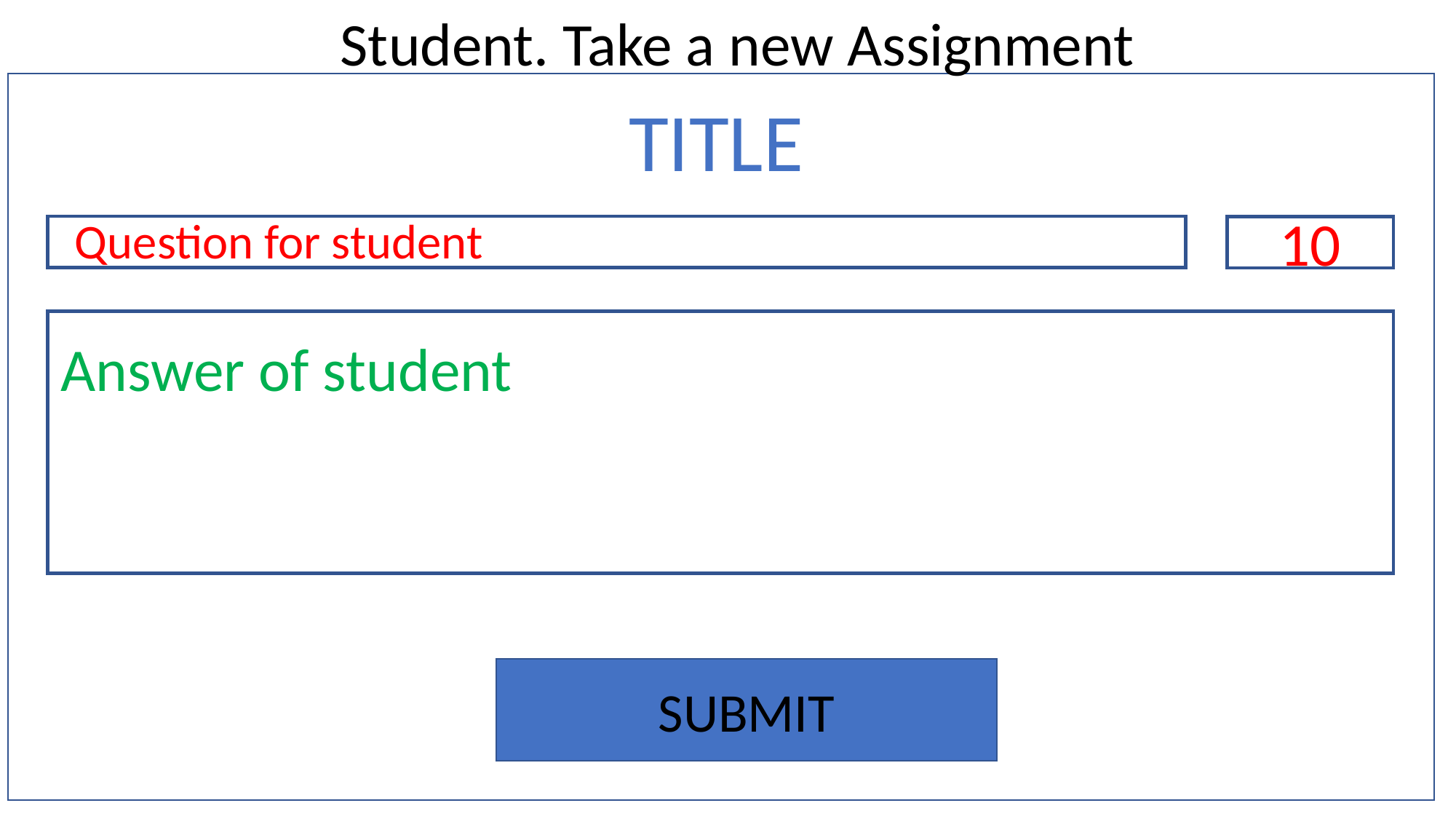

Student. Take a new Assignment

TITLE
10
Question for student

Answer of student
SUBMIT